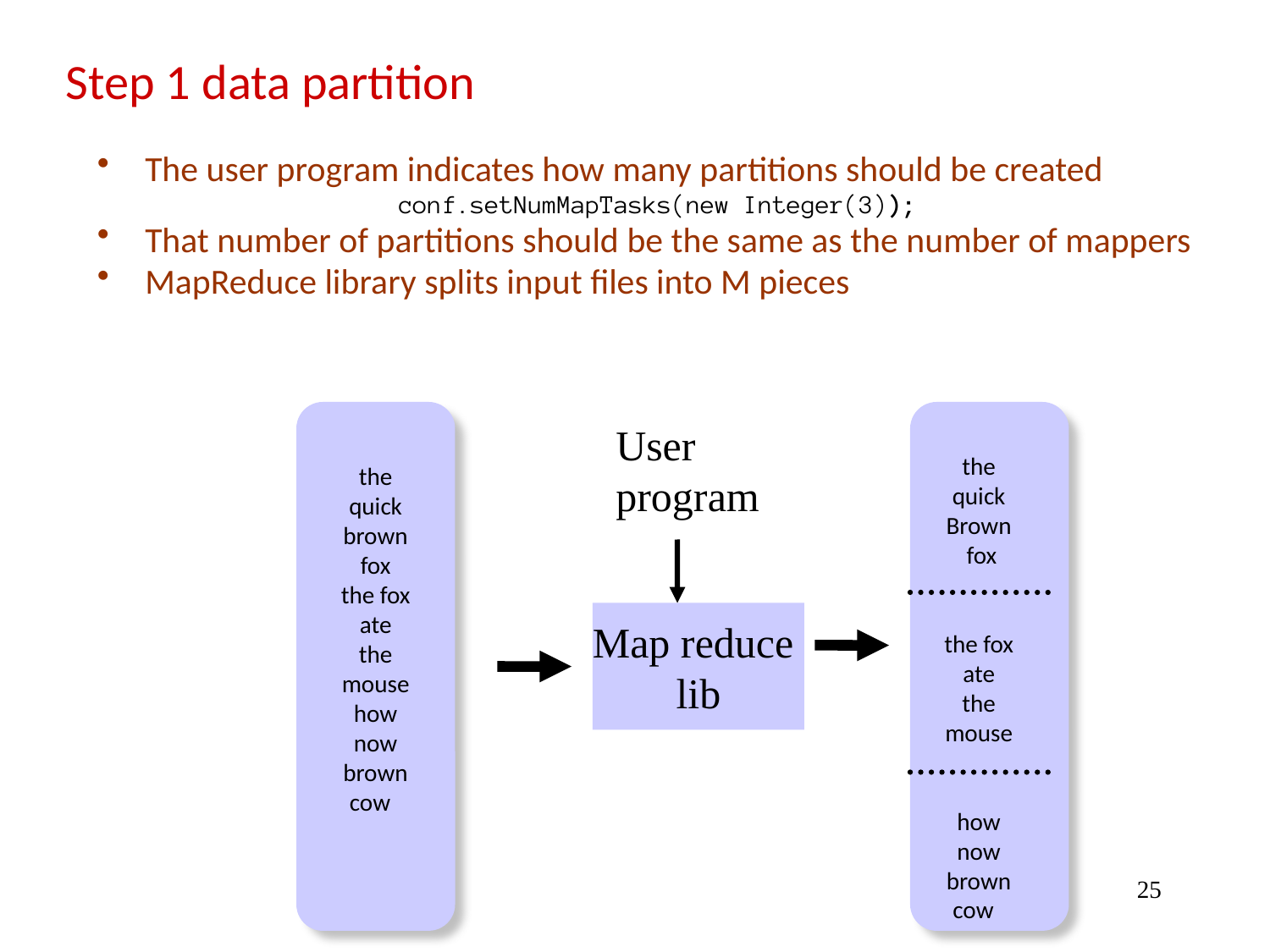

# Step 1 data partition
The user program indicates how many partitions should be created
			conf.setNumMapTasks(new Integer(3));
That number of partitions should be the same as the number of mappers
MapReduce library splits input files into M pieces

User program
the quick
Brown
 fox

the fox ate
the mouse

how now
brown cow
the quick
brown fox
the fox ate
the mouse
how now
brown cow

Map reduce
lib

25